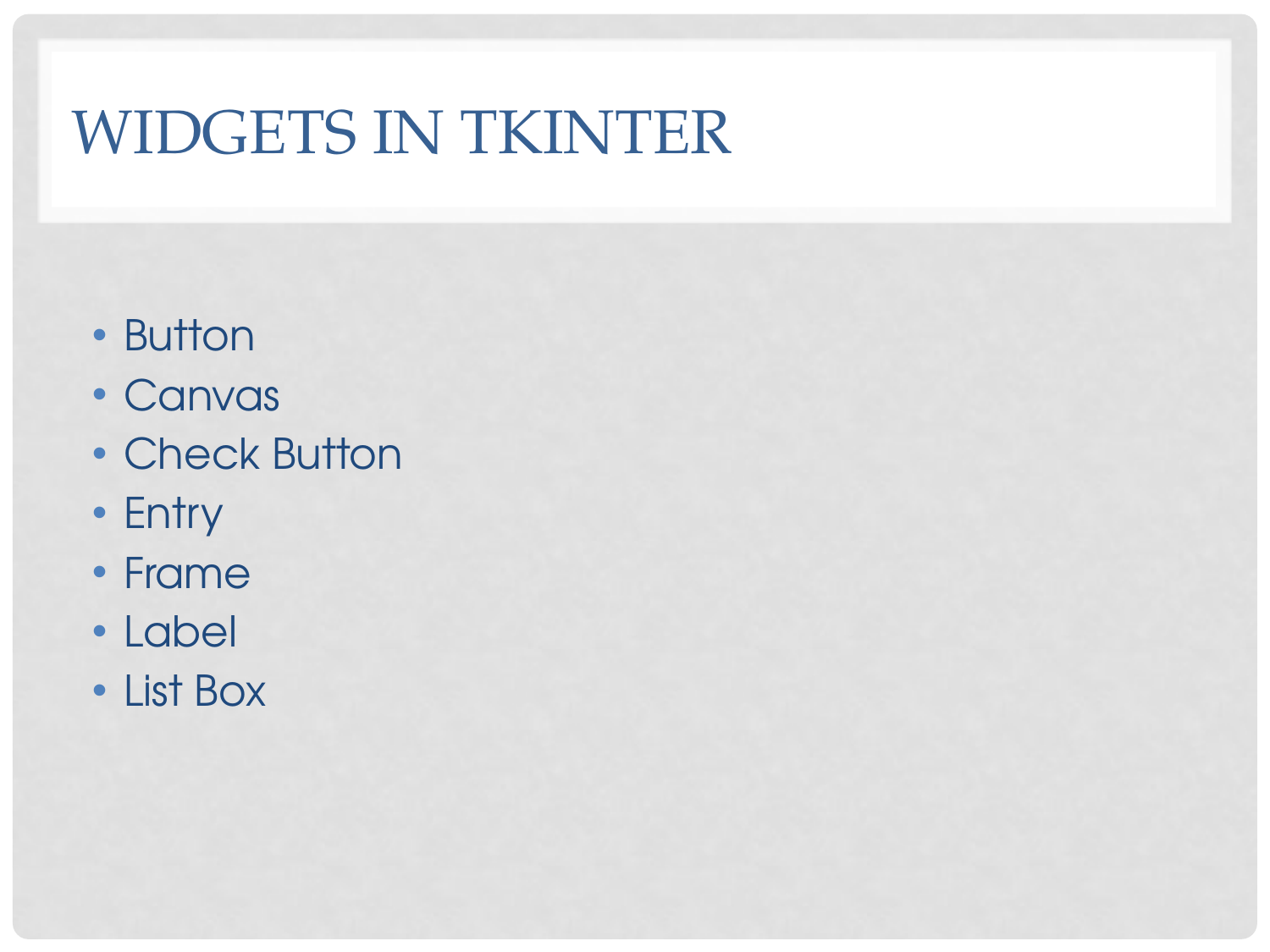

# Widgets in Tkinter

Button
Canvas
Check Button
Entry
Frame
Label
List Box